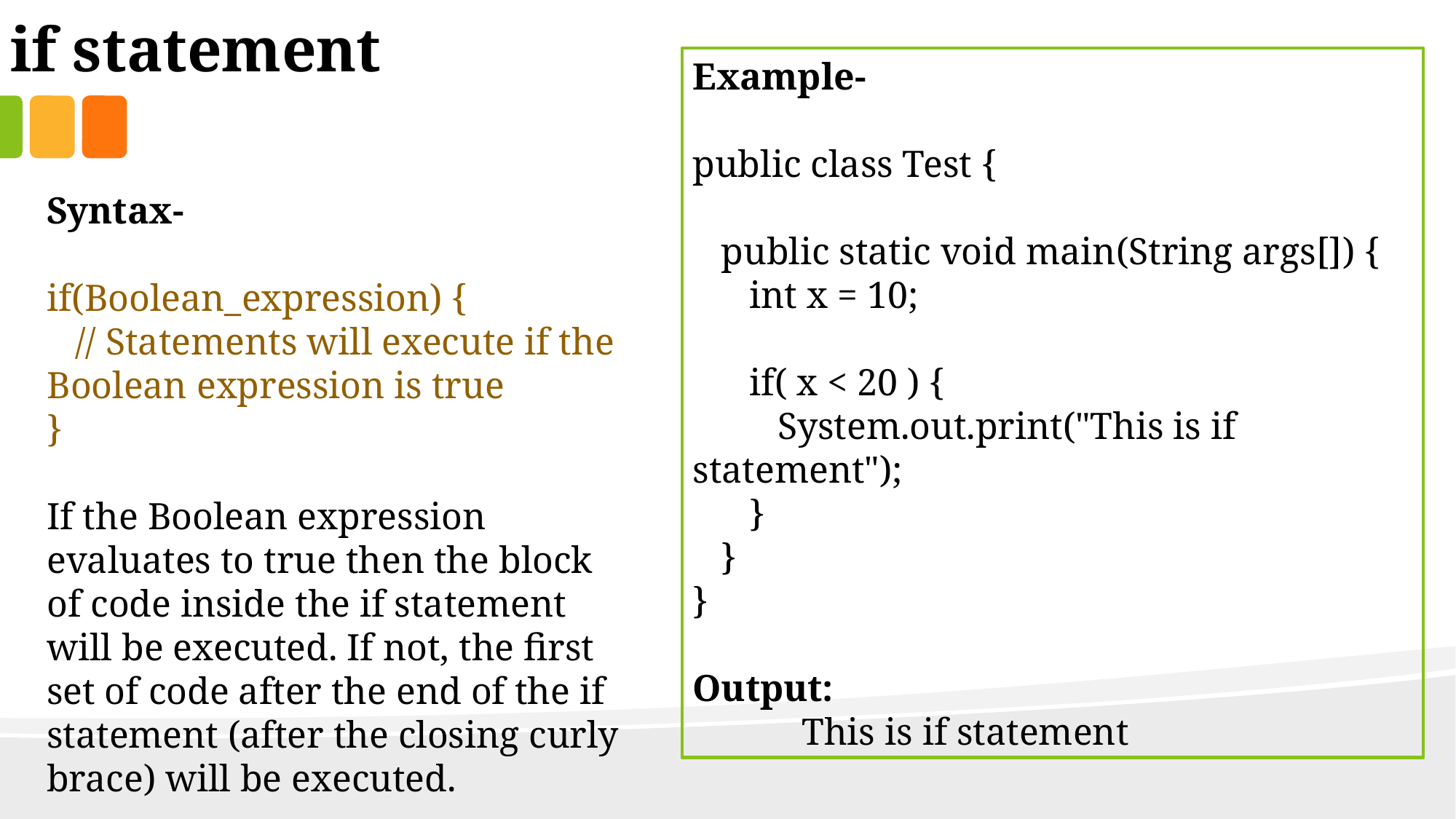

if statement
Example-

public class Test {

   public static void main(String args[]) {
      int x = 10;

      if( x < 20 ) {
         System.out.print("This is if statement");
      }
   }
}

Output:
	This is if statement
Syntax-

if(Boolean_expression) {
   // Statements will execute if the Boolean expression is true
}

If the Boolean expression evaluates to true then the block of code inside the if statement will be executed. If not, the first set of code after the end of the if statement (after the closing curly brace) will be executed.